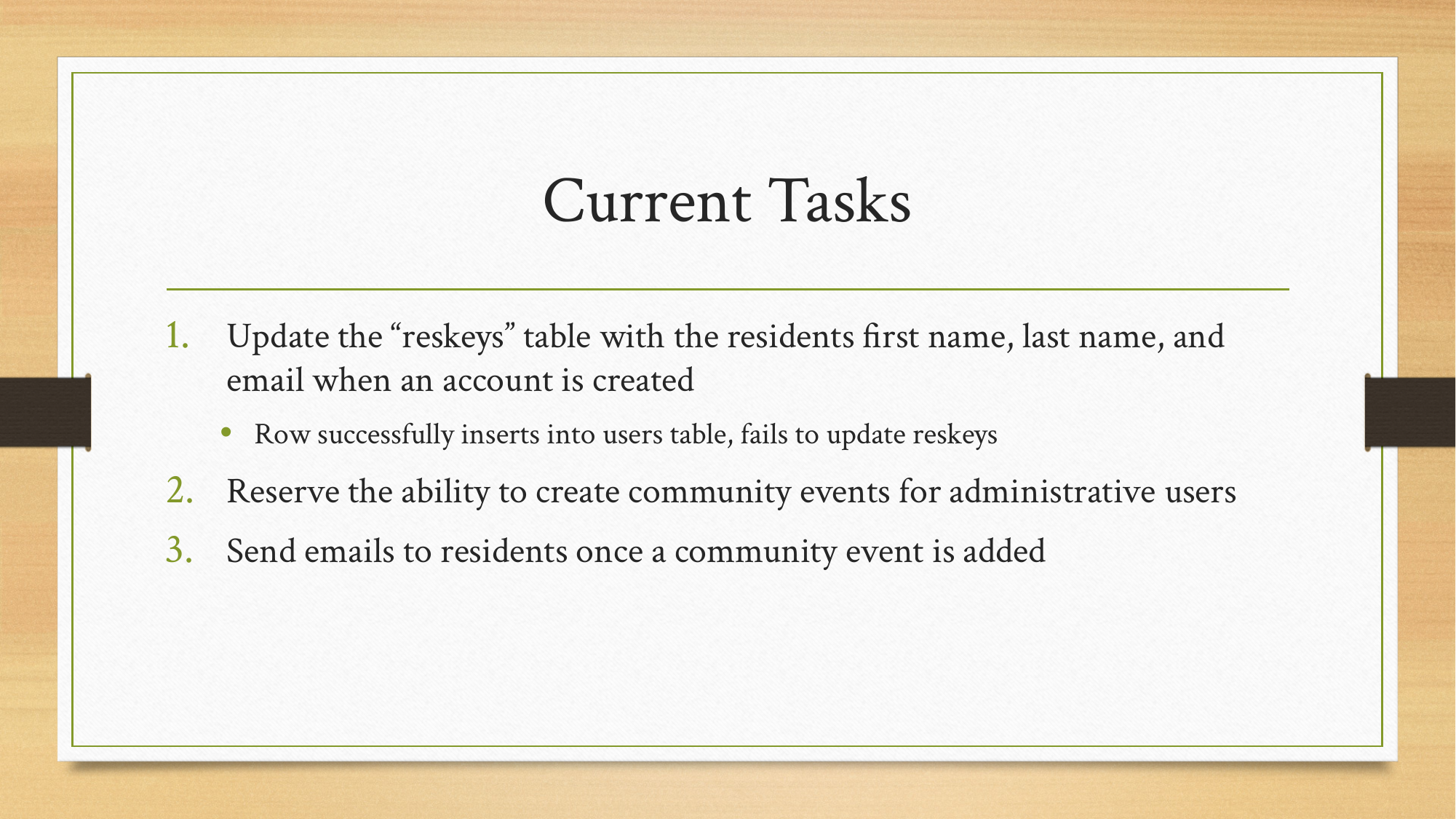

# Current Tasks
Update the “reskeys” table with the residents first name, last name, and email when an account is created
Row successfully inserts into users table, fails to update reskeys
Reserve the ability to create community events for administrative users
Send emails to residents once a community event is added